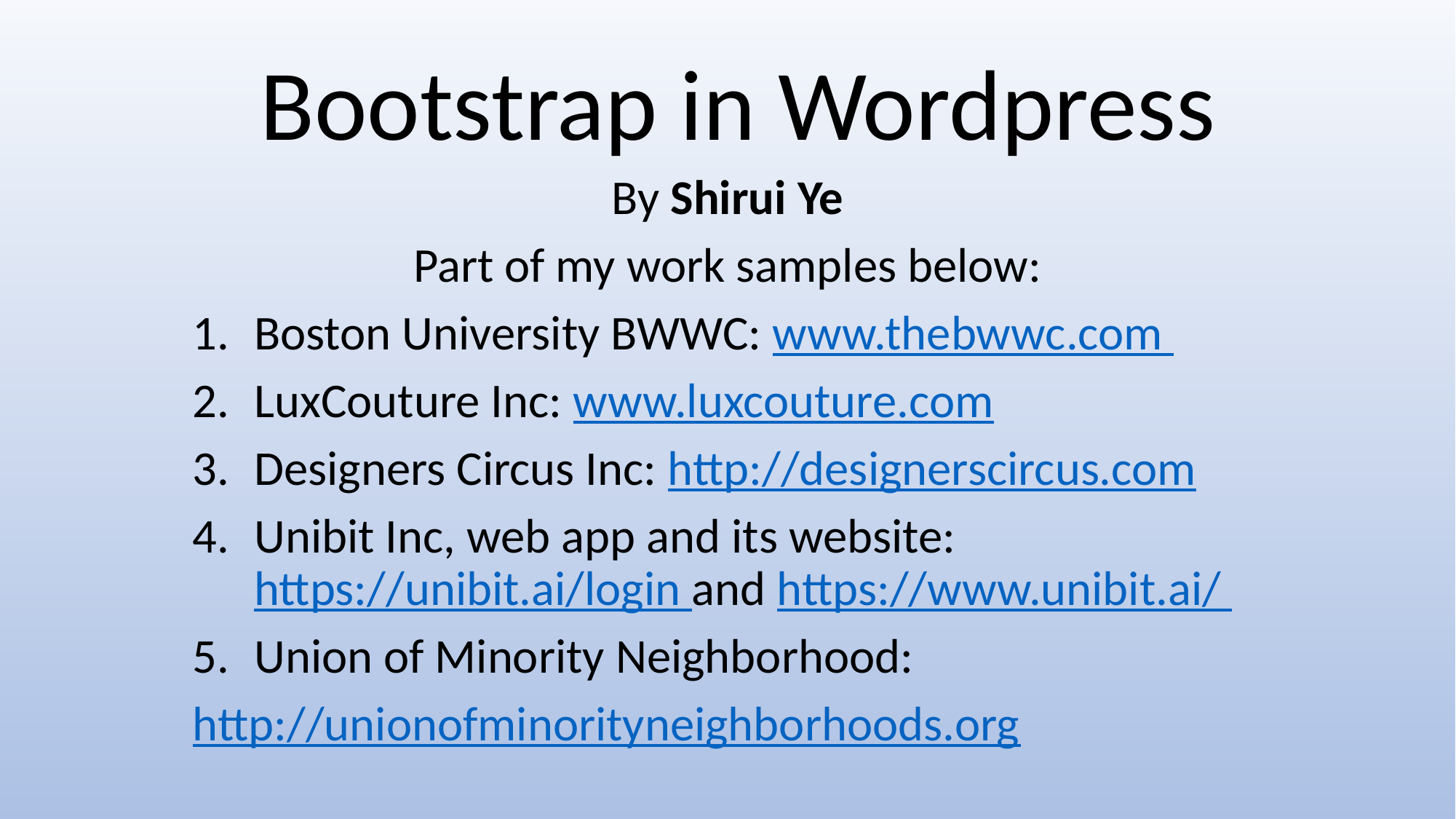

# Bootstrap in Wordpress
By Shirui Ye
Part of my work samples below:
Boston University BWWC: www.thebwwc.com
LuxCouture Inc: www.luxcouture.com
Designers Circus Inc: http://designerscircus.com
Unibit Inc, web app and its website: https://unibit.ai/login and https://www.unibit.ai/
Union of Minority Neighborhood:
http://unionofminorityneighborhoods.org